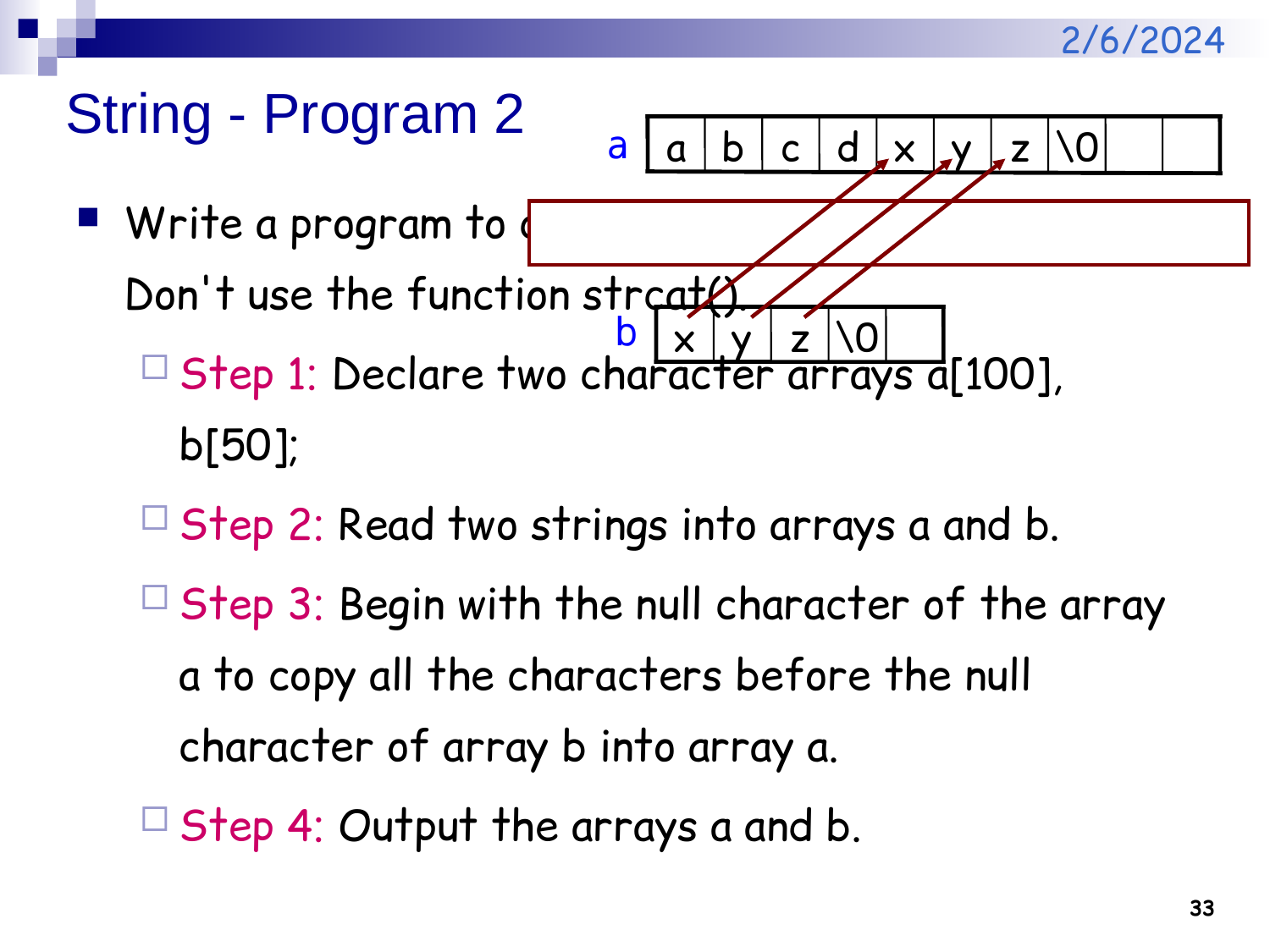

2/6/2024
# String - Program 2
a
a

b

c

d

\0

b
x

y

z

\0

a

b

c

d

x

y

z

\0

Write a program to concatenate 2 strings.
Don't use the function strcat().
Step 1: Declare two character arrays a[100], b[50];
Step 2: Read two strings into arrays a and b.
Step 3: Begin with the null character of the array a to copy all the characters before the null character of array b into array a.
Step 4: Output the arrays a and b.